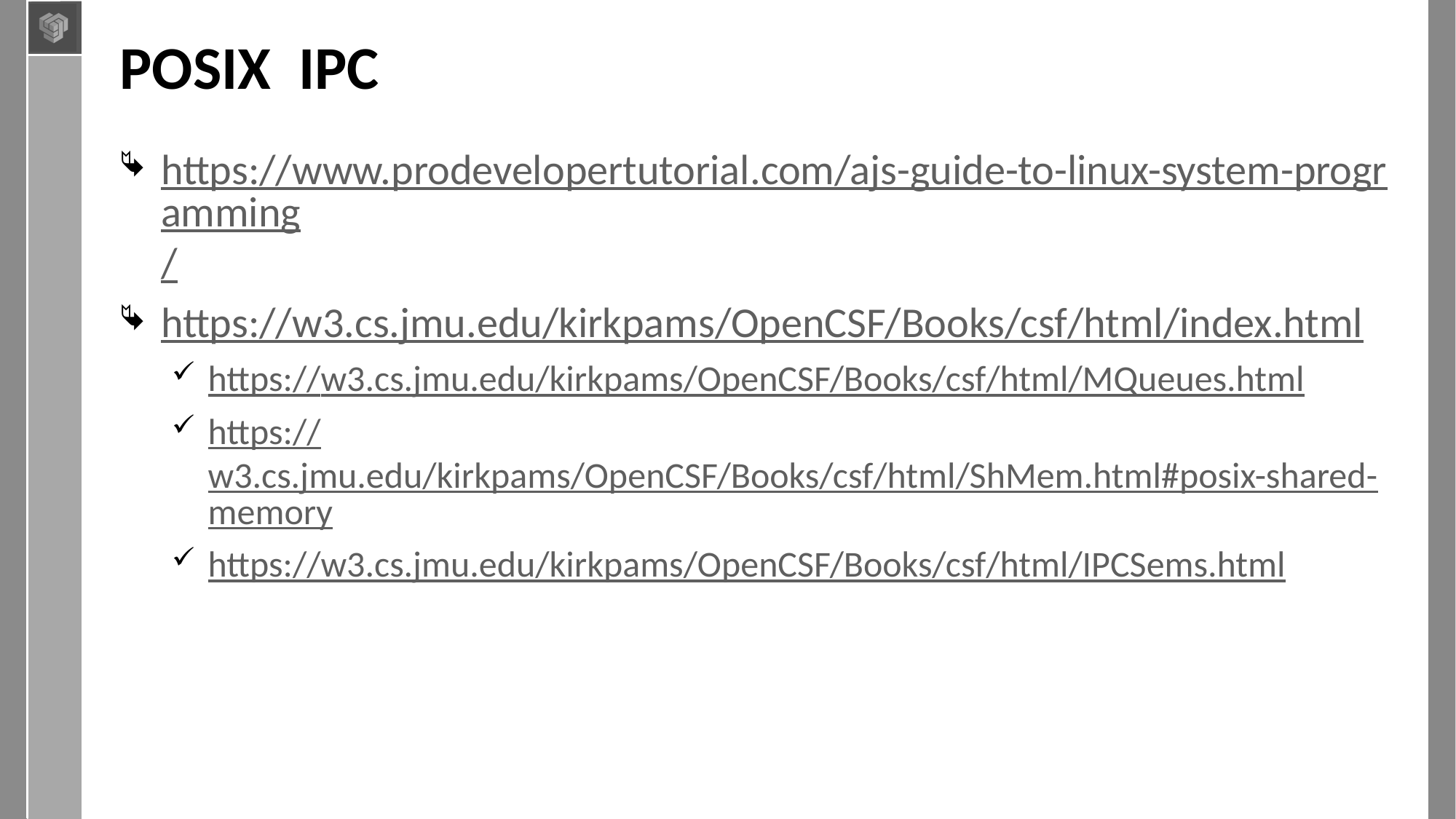

# POSIX  IPC
https://www.prodevelopertutorial.com/ajs-guide-to-linux-system-programming/
https://w3.cs.jmu.edu/kirkpams/OpenCSF/Books/csf/html/index.html
https://w3.cs.jmu.edu/kirkpams/OpenCSF/Books/csf/html/MQueues.html
https://w3.cs.jmu.edu/kirkpams/OpenCSF/Books/csf/html/ShMem.html#posix-shared-memory
https://w3.cs.jmu.edu/kirkpams/OpenCSF/Books/csf/html/IPCSems.html